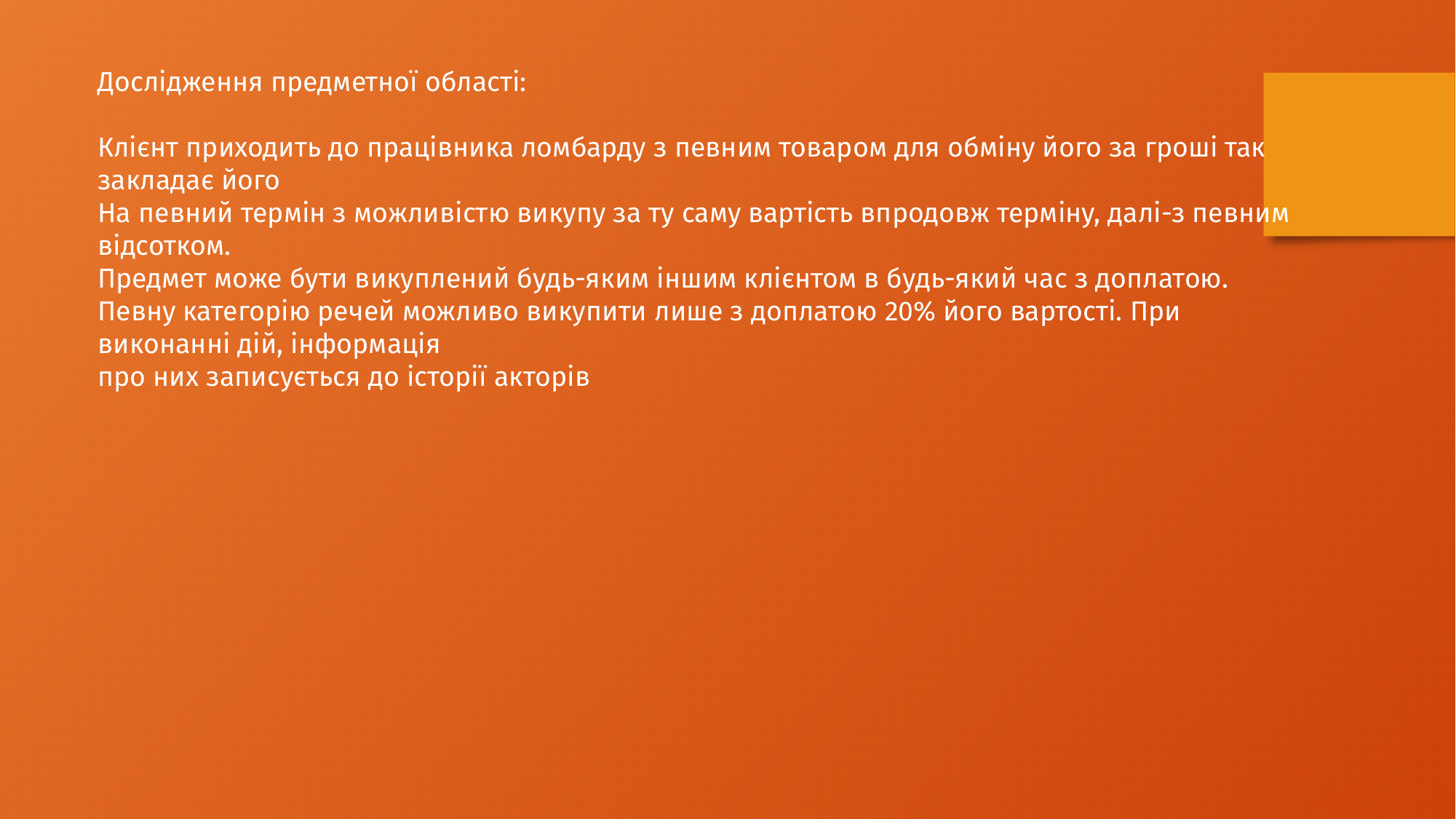

Дослідження предметної області:

Клієнт приходить до працівника ломбарду з певним товаром для обміну його за гроші так закладає його
На певний термін з можливістю викупу за ту саму вартість впродовж терміну, далі-з певним відсотком.
Предмет може бути викуплений будь-яким іншим клієнтом в будь-який час з доплатою.
Певну категорію речей можливо викупити лише з доплатою 20% його вартості. При виконанні дій, інформація
про них записується до історії акторів